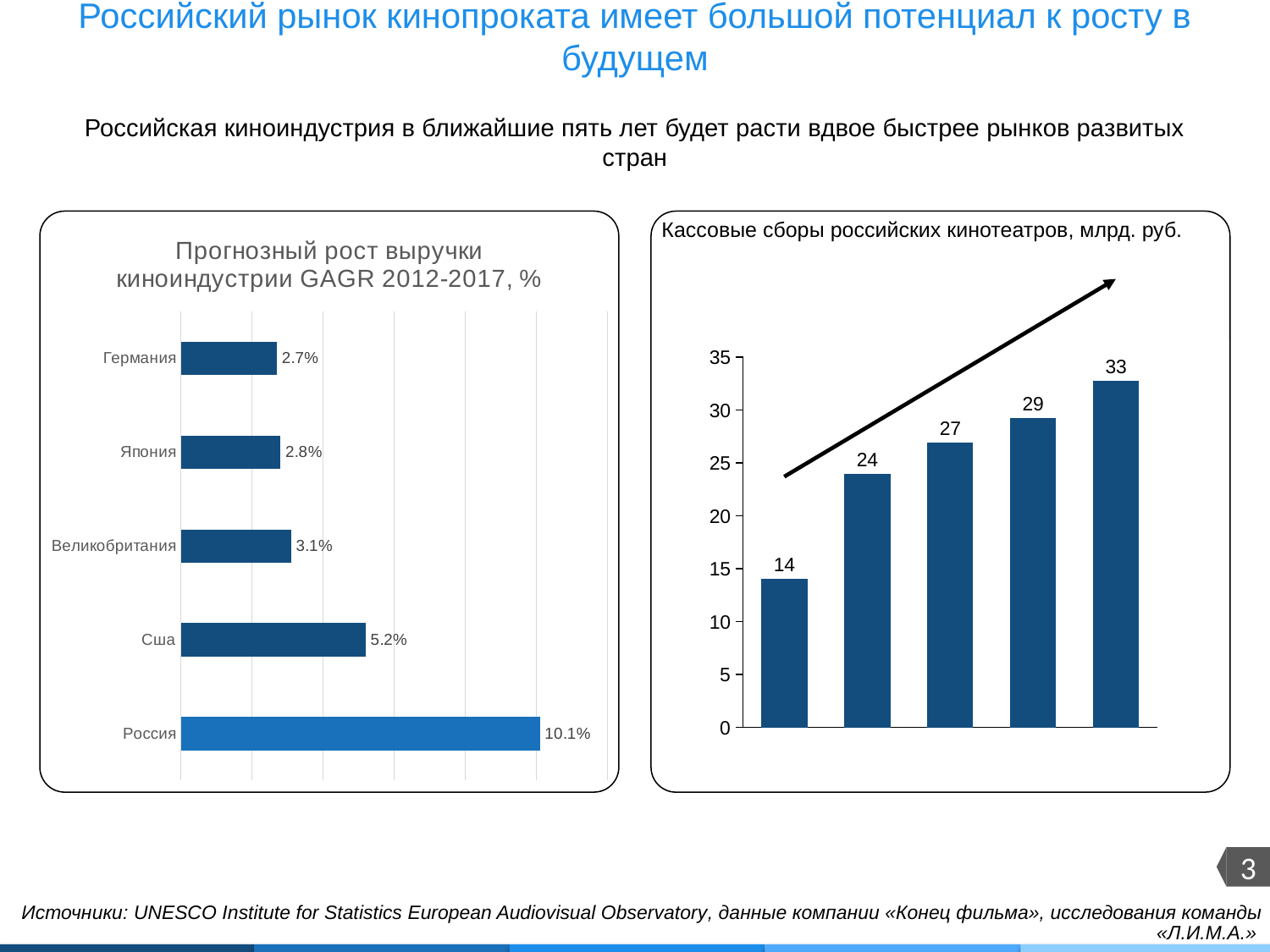

# Российский рынок кинопроката имеет большой потенциал к росту в будущем
Российская киноиндустрия в ближайшие пять лет будет расти вдвое быстрее рынков развитых стран

### Chart: Прогнозный рост выручки киноиндустрии GAGR 2012-2017, %

| Category | GAGR 2012-2017 |
|---|---|
| Россия | 0.101 |
| Сша | 0.052 |
| Великобритания | 0.031 |
| Япония | 0.028 |
| Германия | 0.027 |

Кассовые сборы российских кинотеатров, млрд. руб.

### Chart

| Category |  |
|---|---|
3

Источники: UNESCO Institute for Statistics European Audiovisual Observatory, данные компании «Конец фильма», исследования команды «Л.И.М.А.»